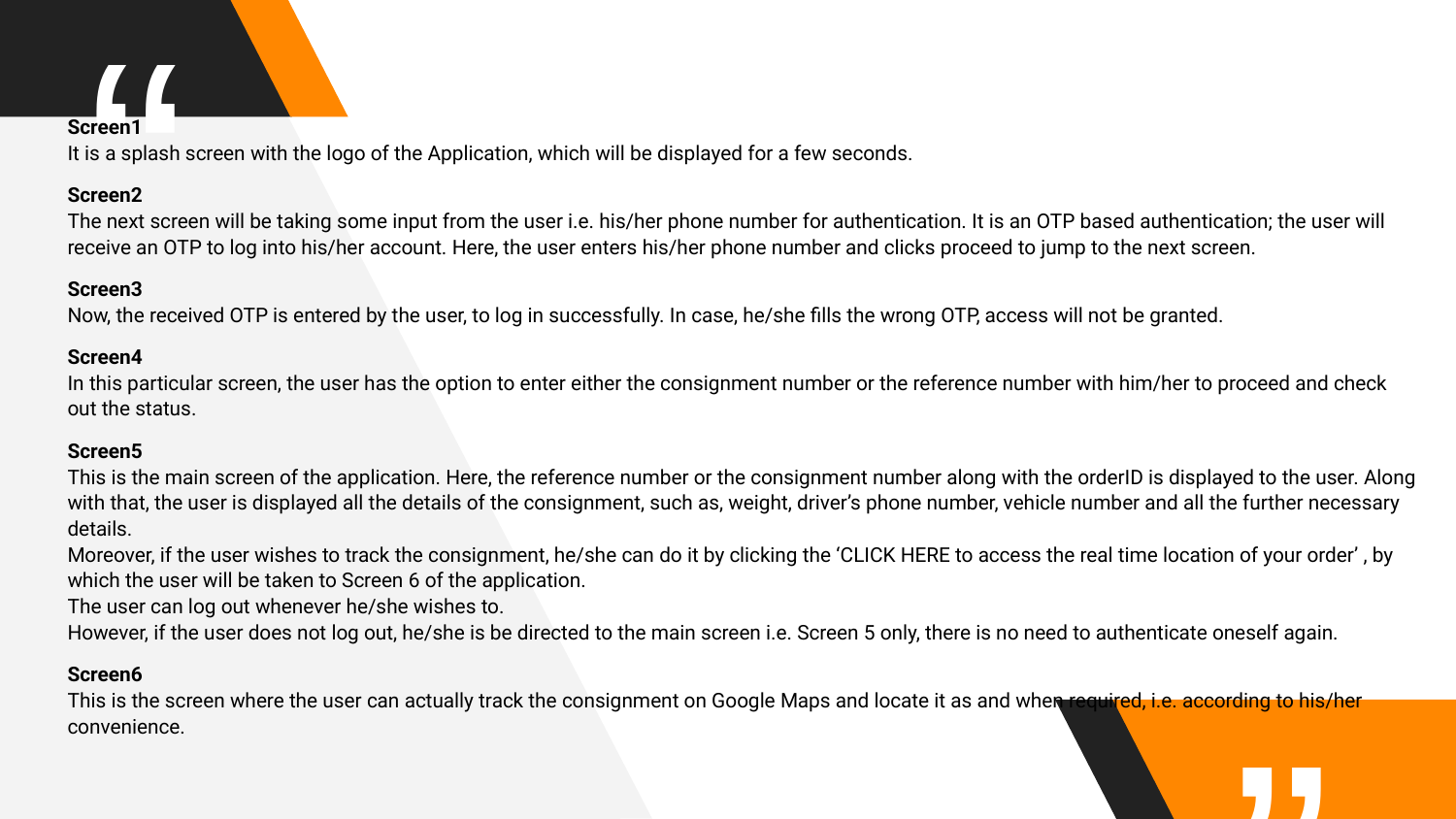

Screen1
It is a splash screen with the logo of the Application, which will be displayed for a few seconds.
Screen2
The next screen will be taking some input from the user i.e. his/her phone number for authentication. It is an OTP based authentication; the user will receive an OTP to log into his/her account. Here, the user enters his/her phone number and clicks proceed to jump to the next screen.
Screen3
Now, the received OTP is entered by the user, to log in successfully. In case, he/she fills the wrong OTP, access will not be granted.
Screen4
In this particular screen, the user has the option to enter either the consignment number or the reference number with him/her to proceed and check out the status.
Screen5
This is the main screen of the application. Here, the reference number or the consignment number along with the orderID is displayed to the user. Along with that, the user is displayed all the details of the consignment, such as, weight, driver’s phone number, vehicle number and all the further necessary details.
Moreover, if the user wishes to track the consignment, he/she can do it by clicking the ‘CLICK HERE to access the real time location of your order’ , by which the user will be taken to Screen 6 of the application.
The user can log out whenever he/she wishes to.
However, if the user does not log out, he/she is be directed to the main screen i.e. Screen 5 only, there is no need to authenticate oneself again.
Screen6
This is the screen where the user can actually track the consignment on Google Maps and locate it as and when required, i.e. according to his/her convenience.